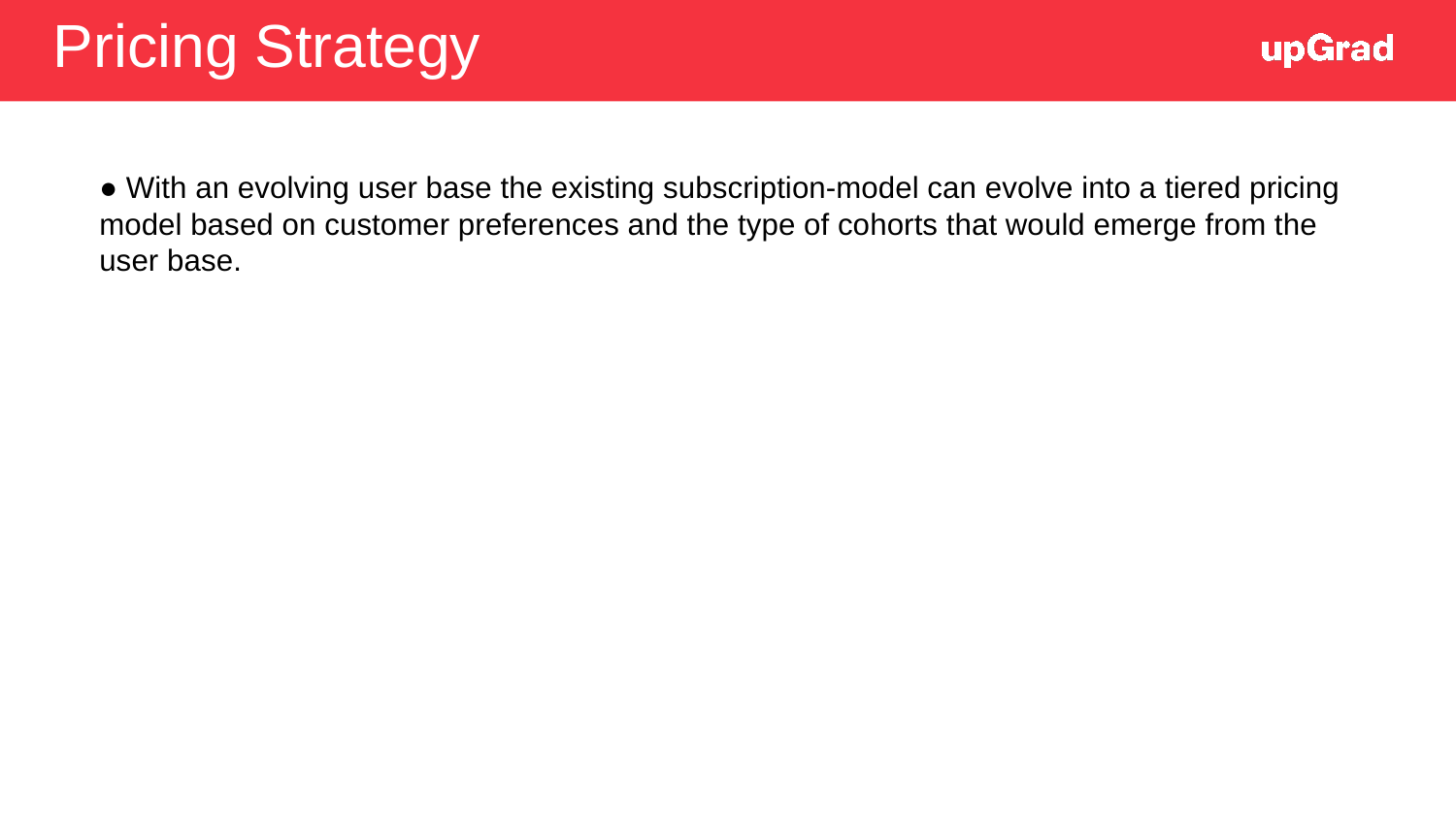

# Pricing Strategy

● With an evolving user base the existing subscription-model can evolve into a tiered pricing model based on customer preferences and the type of cohorts that would emerge from the user base.